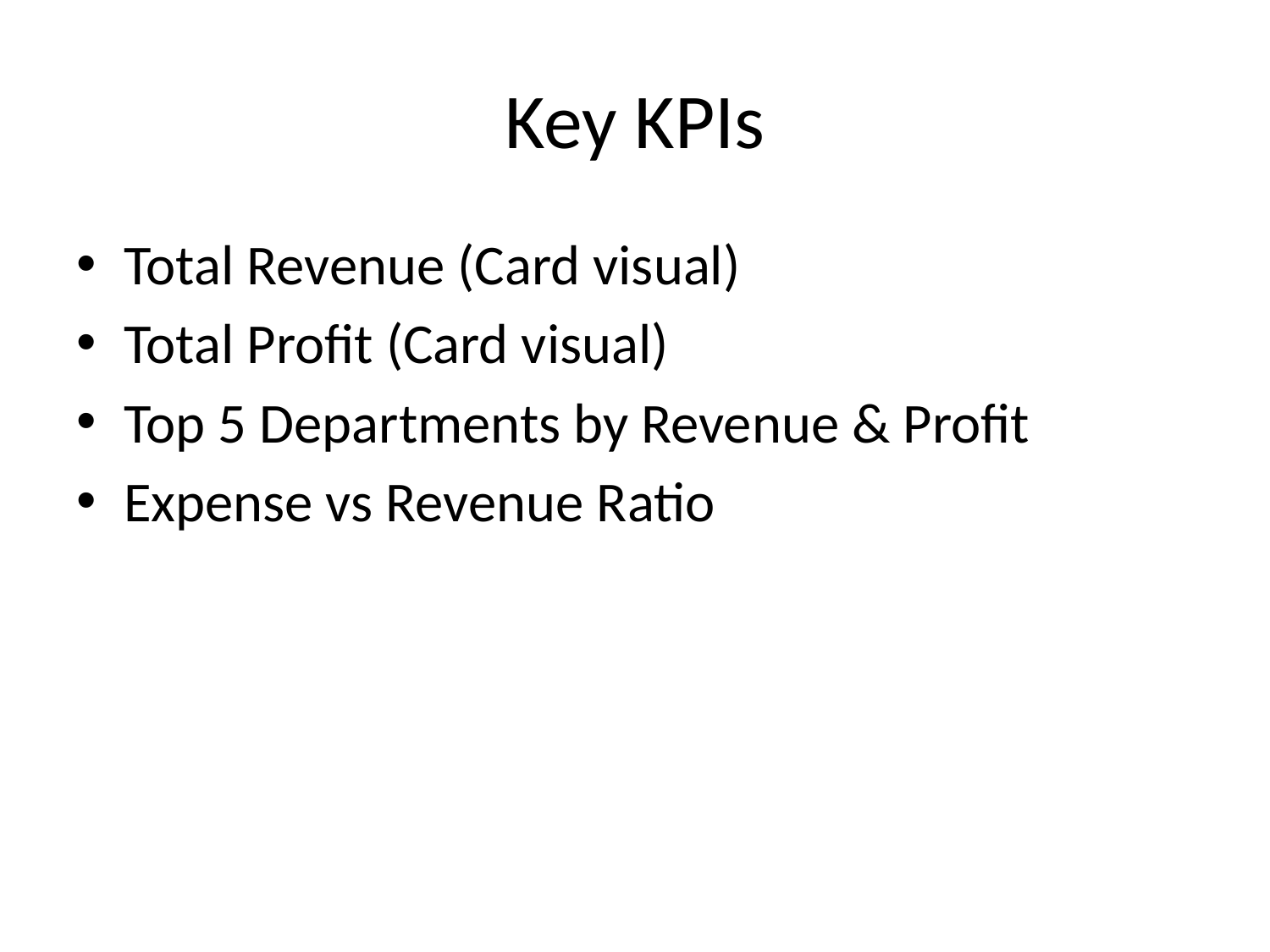

# Key KPIs
Total Revenue (Card visual)
Total Profit (Card visual)
Top 5 Departments by Revenue & Profit
Expense vs Revenue Ratio